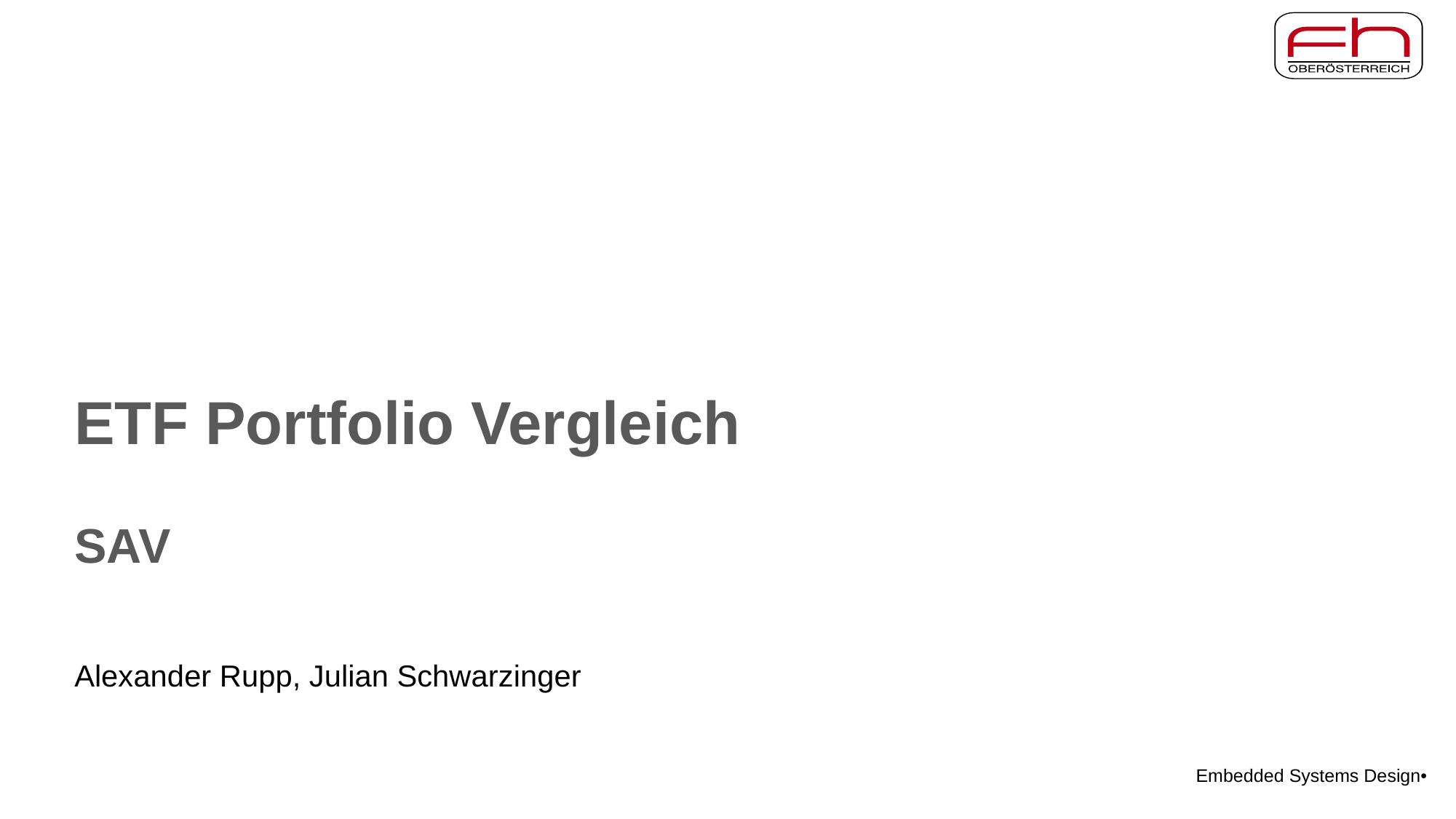

# ETF Portfolio Vergleich SAV

Alexander Rupp, Julian Schwarzinger